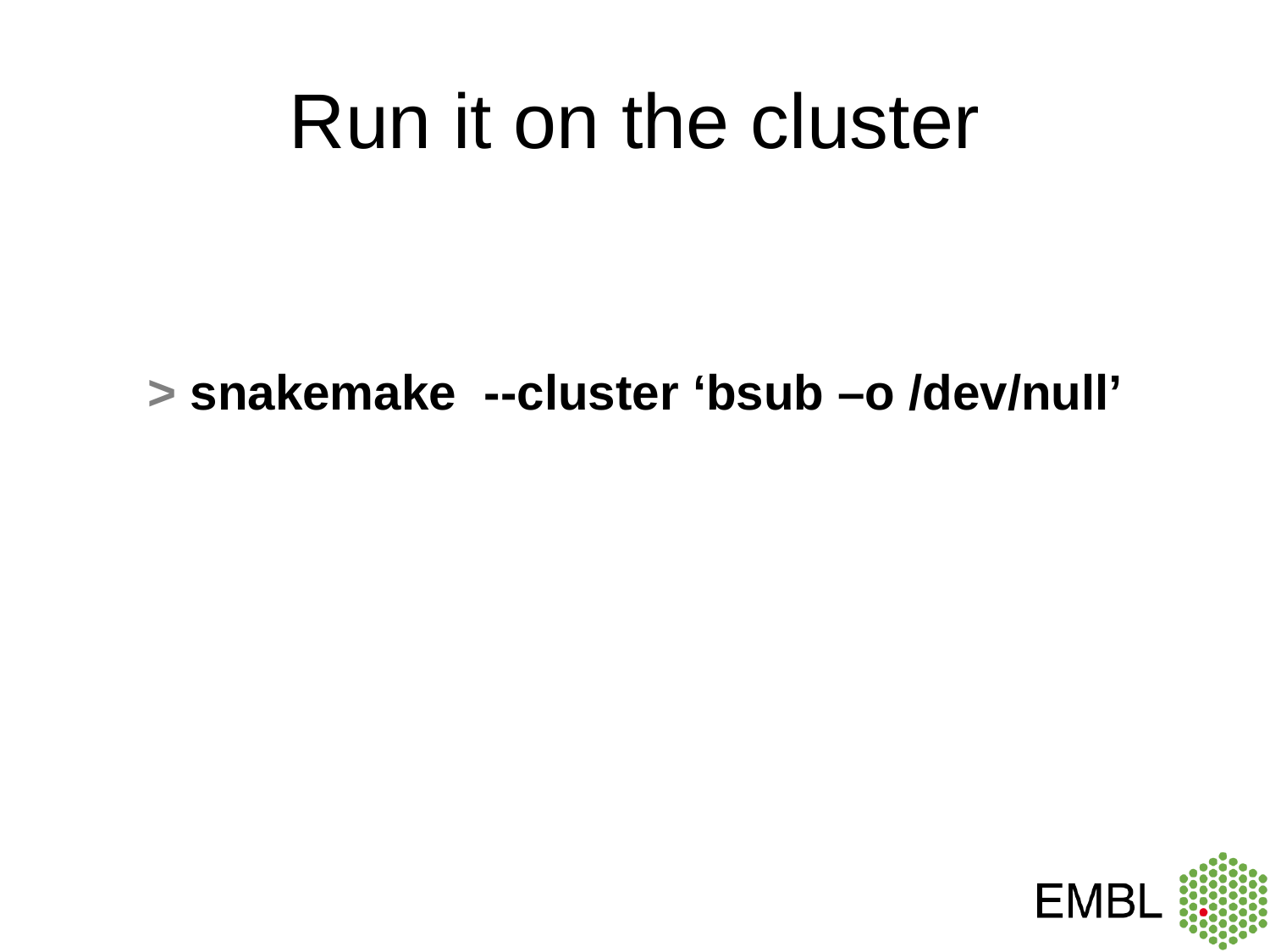

# Run it on the cluster
> snakemake  --cluster ‘bsub –o /dev/null’